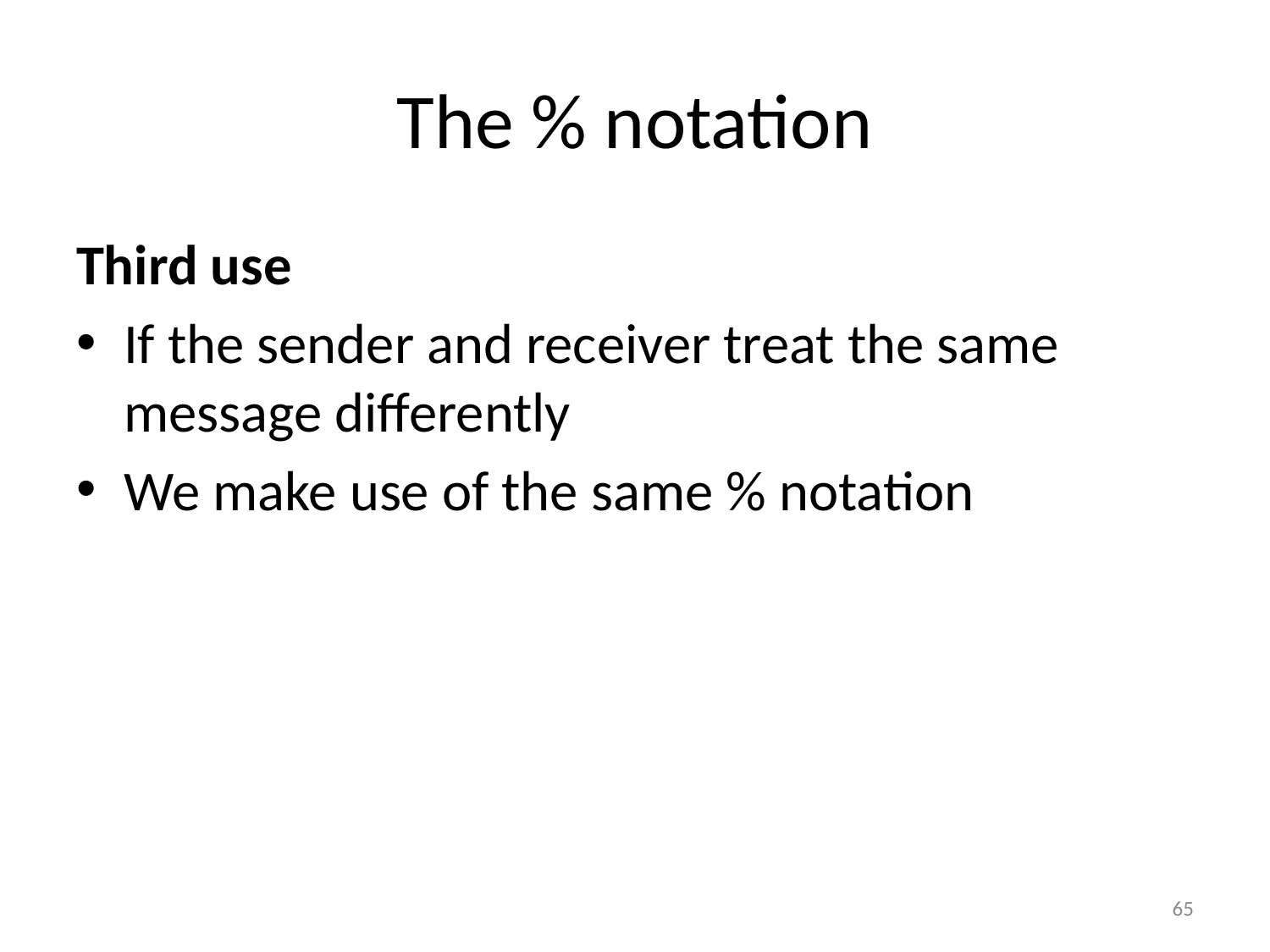

# The % notation
Third use
If the sender and receiver treat the same message differently
We make use of the same % notation
65